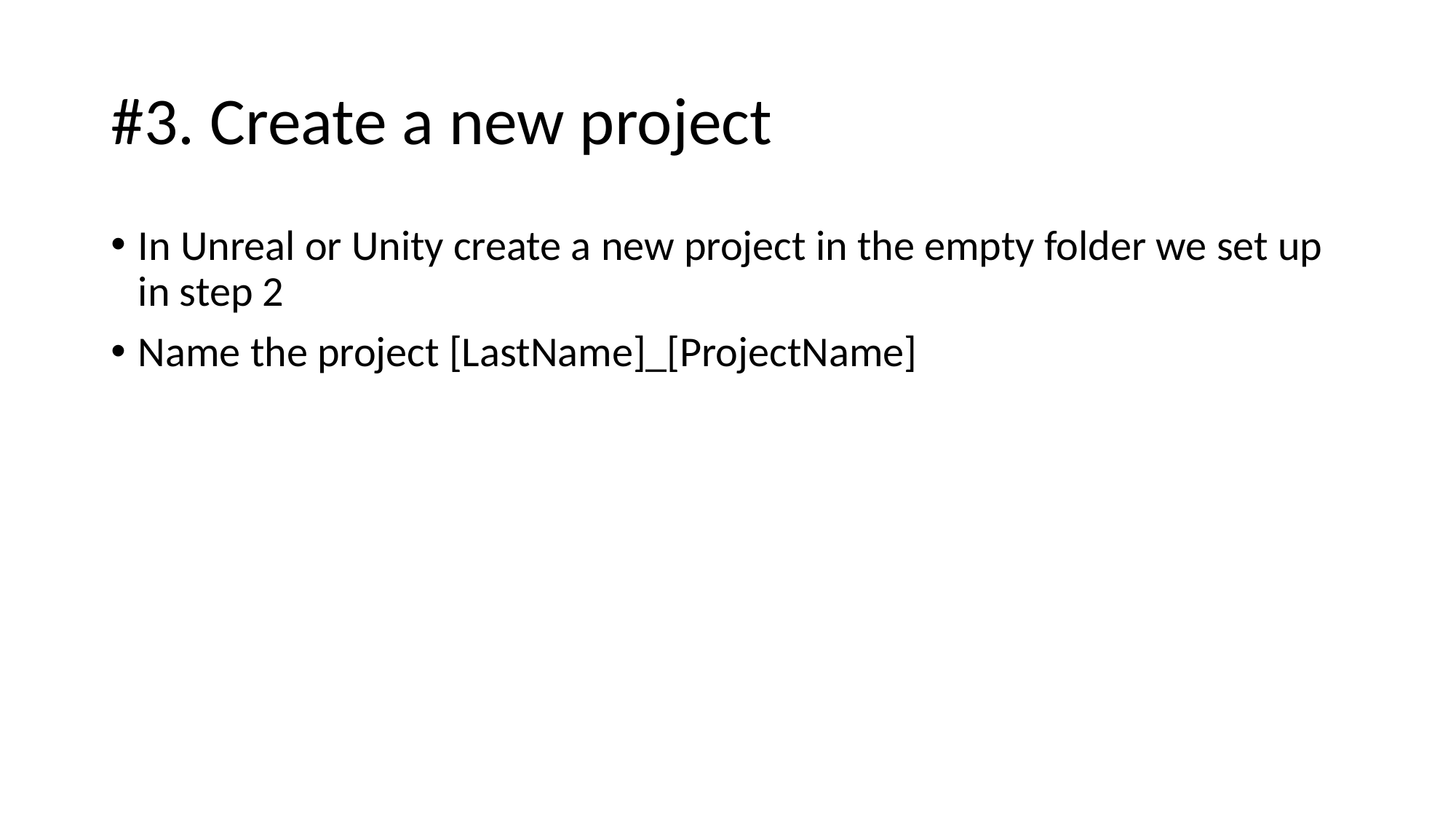

# #3. Create a new project
In Unreal or Unity create a new project in the empty folder we set up in step 2
Name the project [LastName]_[ProjectName]